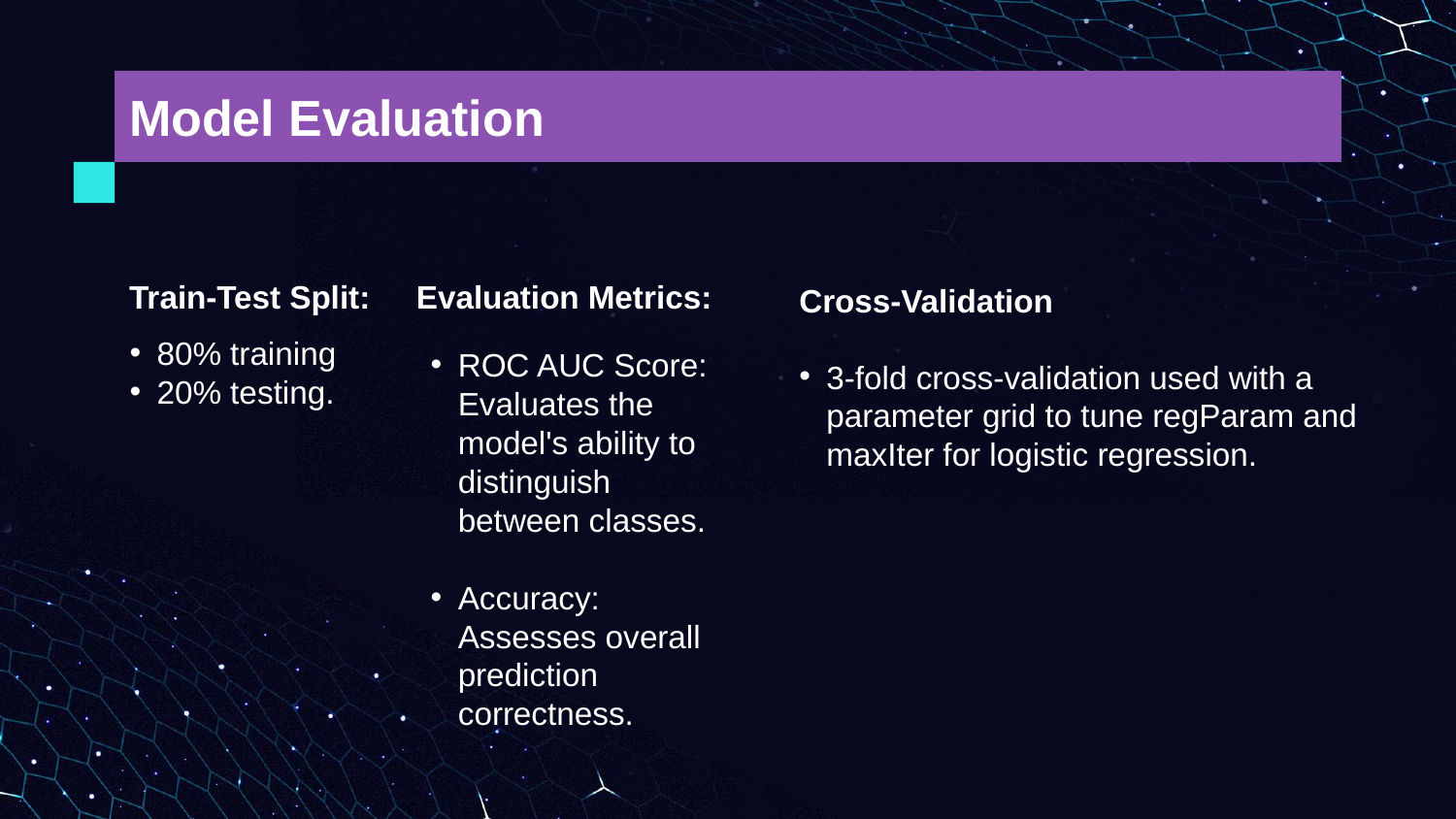

# Model Evaluation
Evaluation Metrics:
Cross-Validation
Train-Test Split:
80% training
20% testing.
ROC AUC Score: Evaluates the model's ability to distinguish between classes.

Accuracy: Assesses overall prediction correctness.
3-fold cross-validation used with a parameter grid to tune regParam and maxIter for logistic regression.